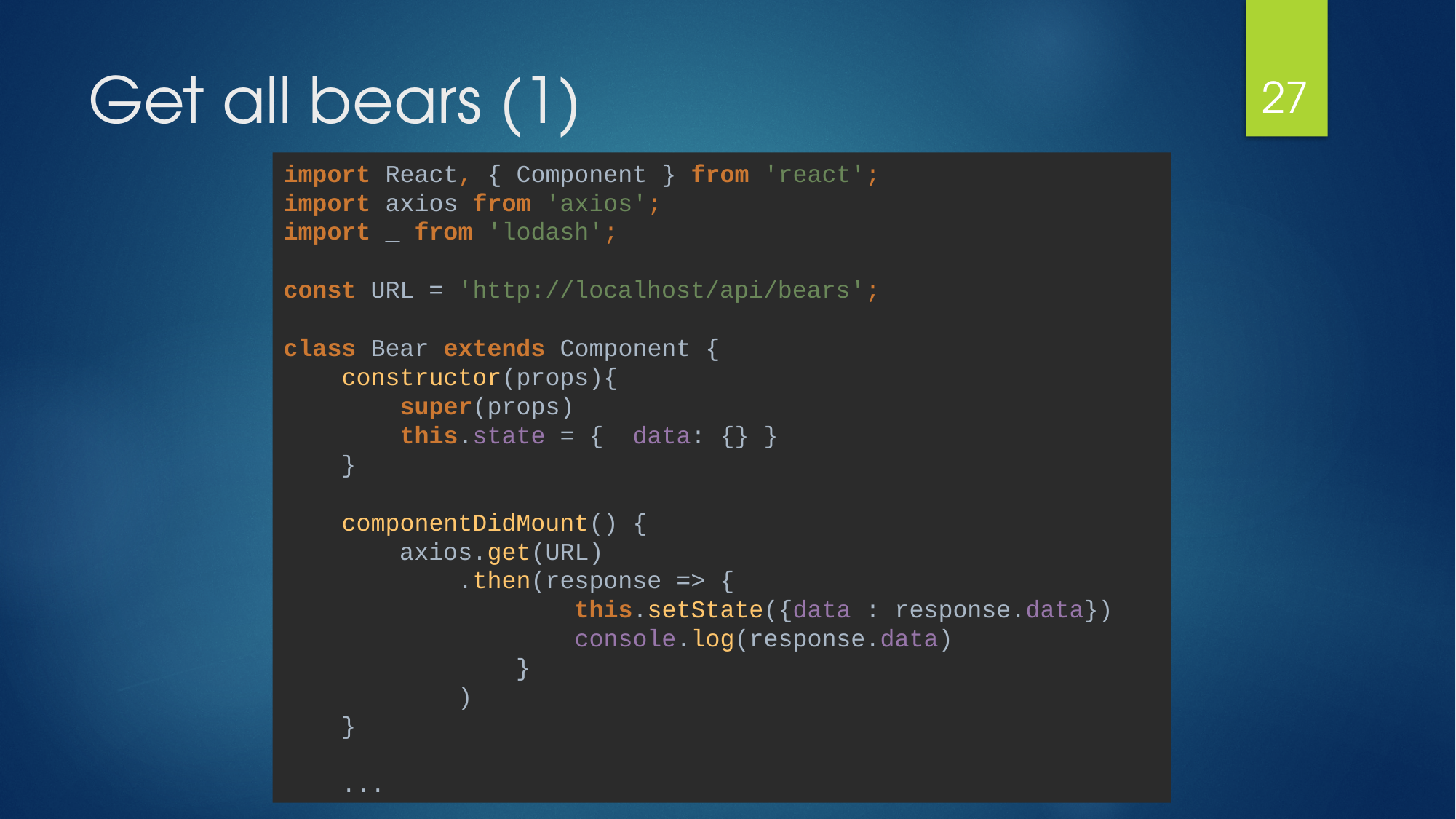

27
# Get all bears (1)
import React, { Component } from 'react';
import axios from 'axios';
import _ from 'lodash';
const URL = 'http://localhost/api/bears';
class Bear extends Component {
    constructor(props){
        super(props)
        this.state = {  data: {} }
    }
    componentDidMount() {
        axios.get(URL)
            .then(response => {
                    this.setState({data : response.data})
                    console.log(response.data)
                }
            )
    }
    ...